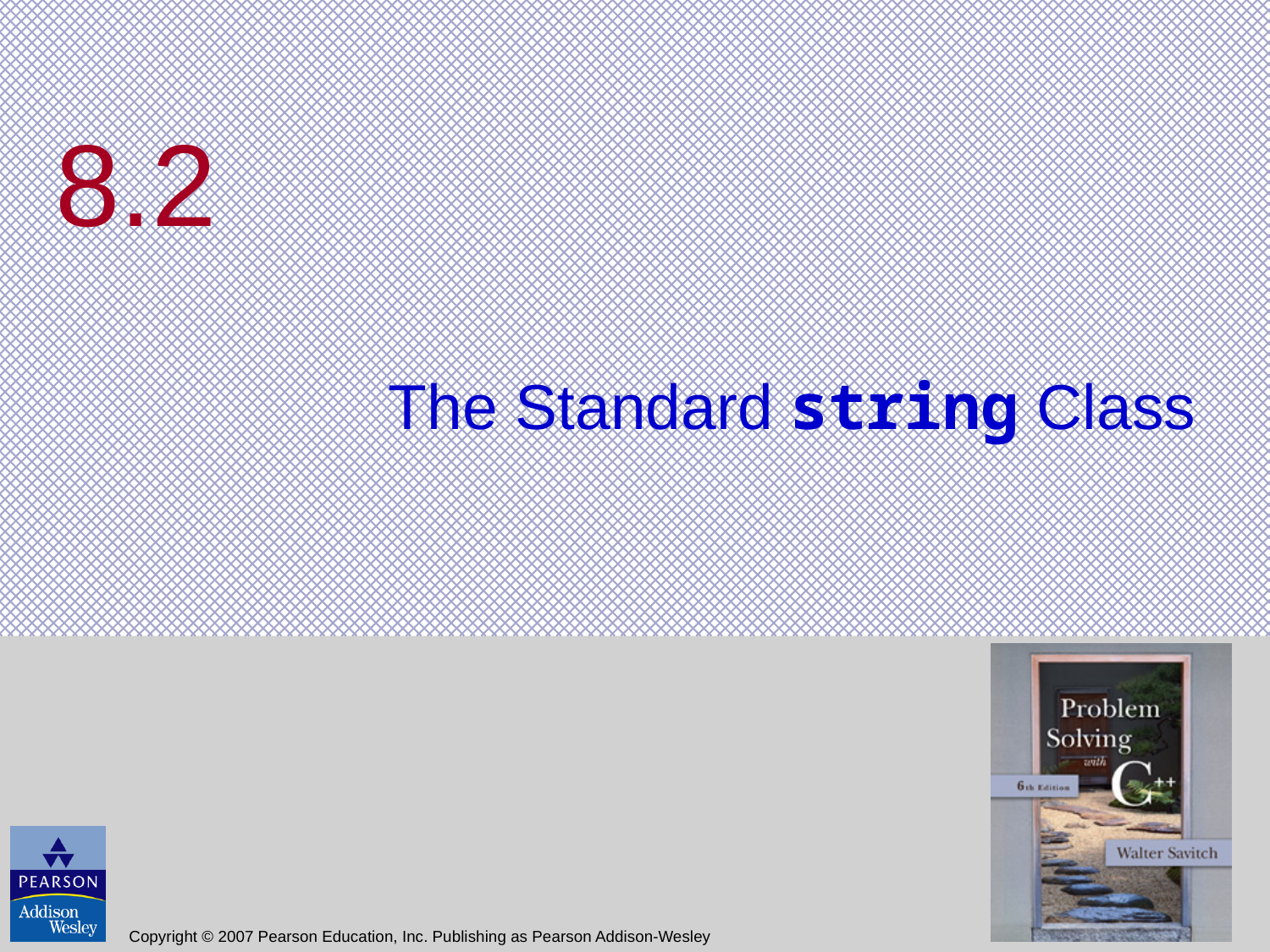

# 8.2
The Standard string Class
Copyright © 2007 Pearson Education, Inc. Publishing as Pearson Addison-Wesley